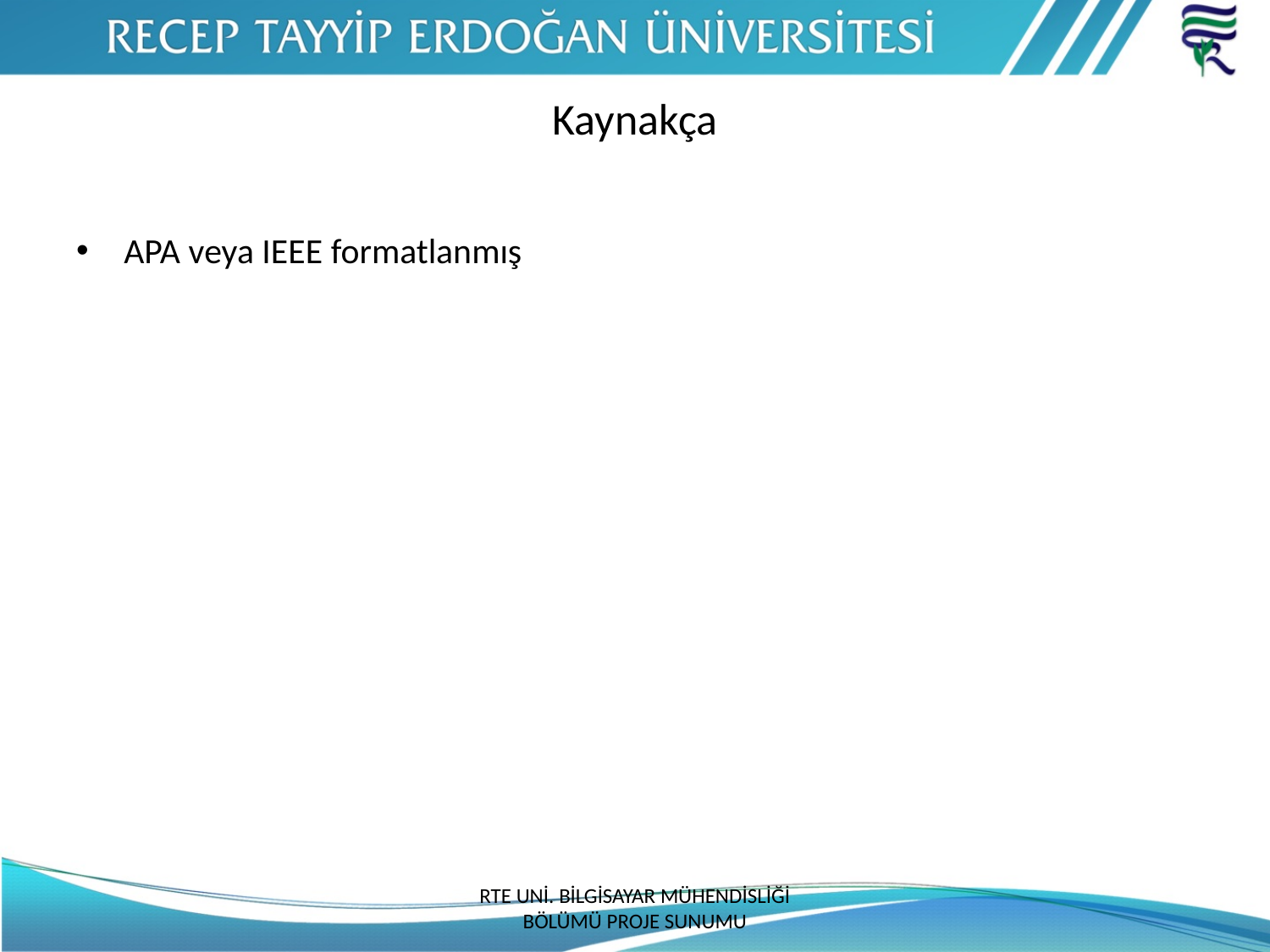

# Kaynakça
APA veya IEEE formatlanmış

RTE UNİ. BİLGİSAYAR MÜHENDİSLİĞİ BÖLÜMÜ PROJE SUNUMU